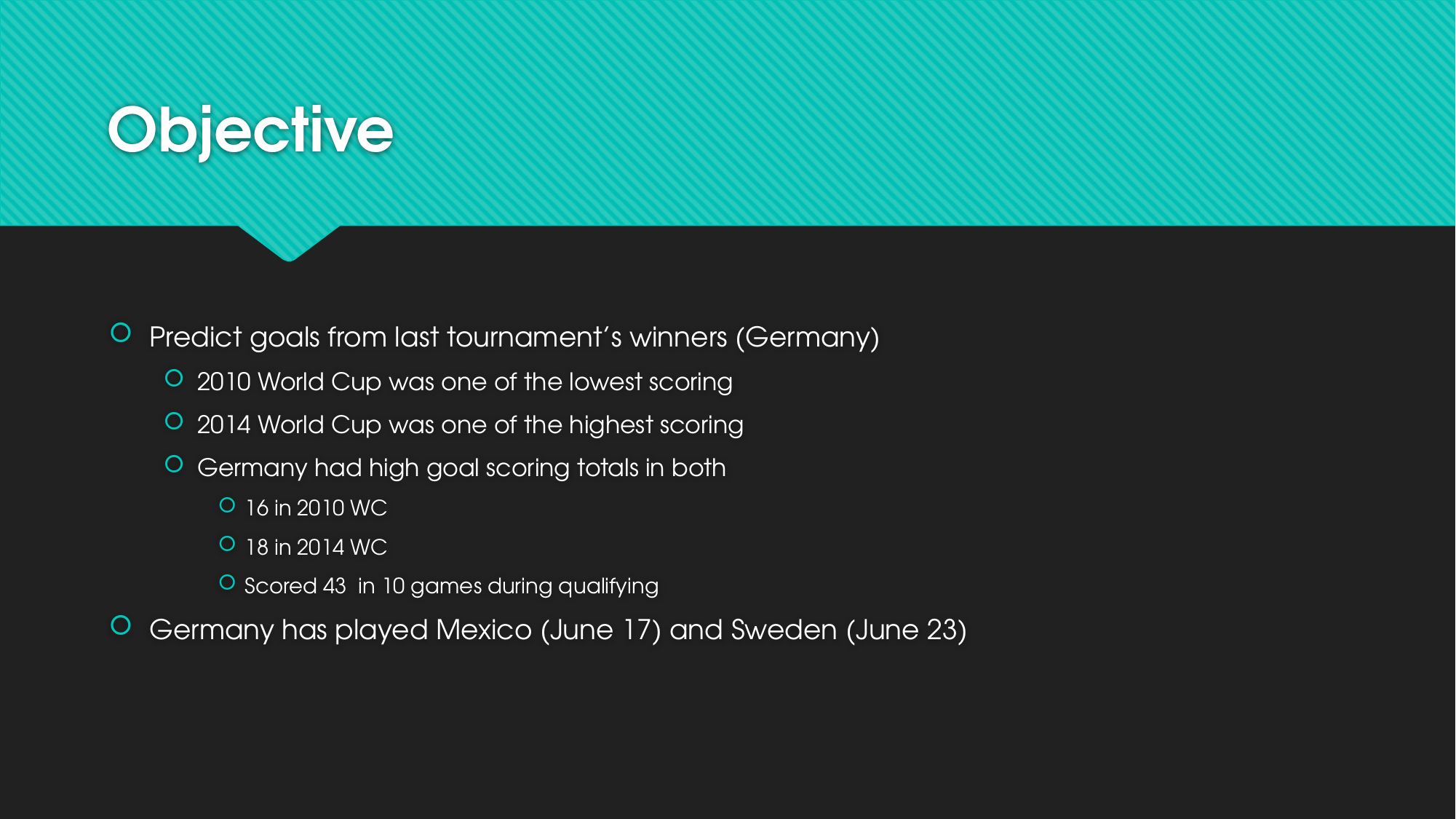

# Objective
Predict goals from last tournament’s winners (Germany)
2010 World Cup was one of the lowest scoring
2014 World Cup was one of the highest scoring
Germany had high goal scoring totals in both
16 in 2010 WC
18 in 2014 WC
Scored 43  in 10 games during qualifying
Germany has played Mexico (June 17) and Sweden (June 23)